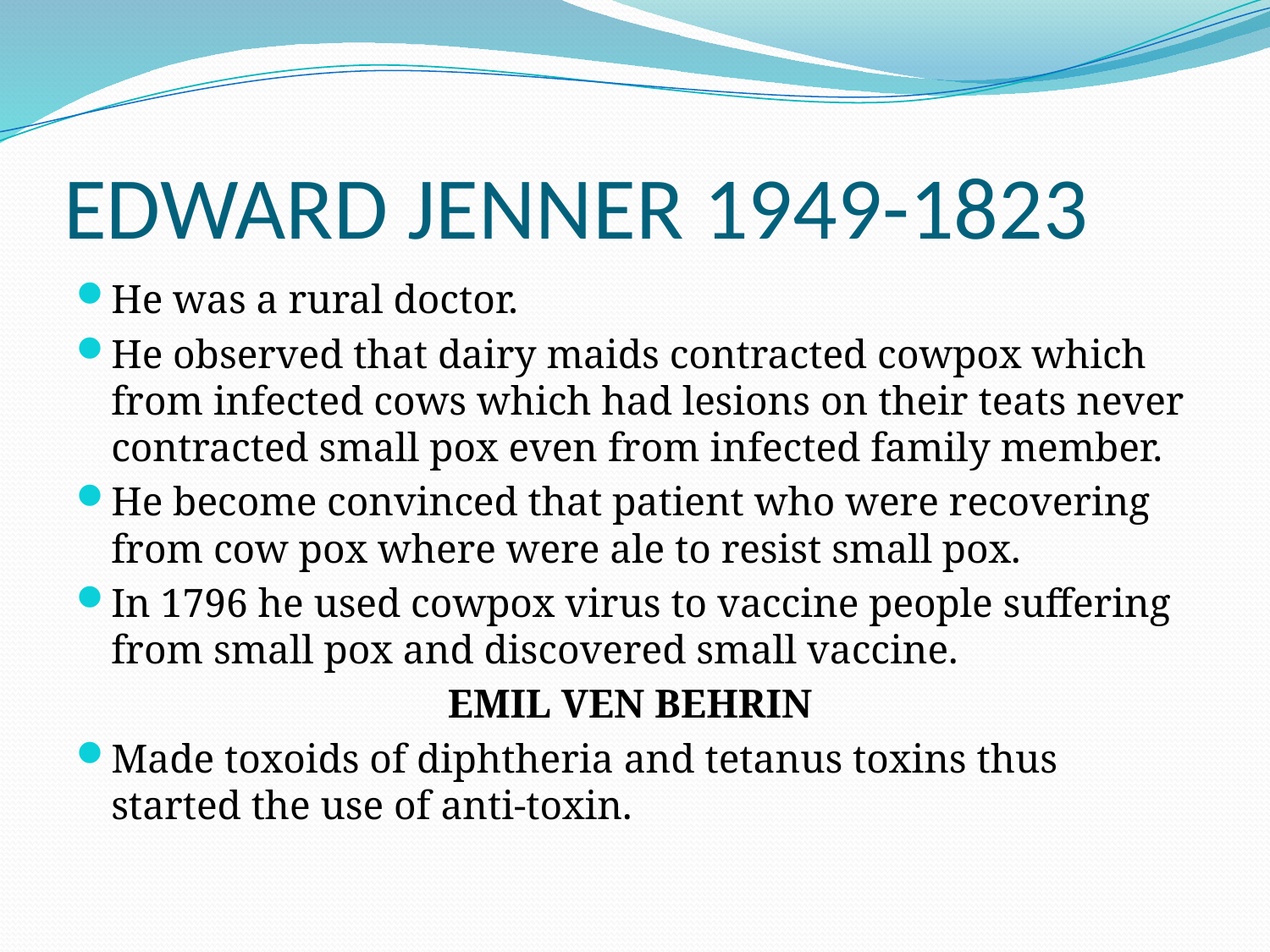

# EDWARD JENNER 1949-1823
He was a rural doctor.
He observed that dairy maids contracted cowpox which  from infected cows which had lesions on their teats never contracted small pox even from infected family member.
He become convinced that patient who were recovering from cow pox where were ale to resist small pox.
In 1796 he used cowpox virus to vaccine people suffering from small pox and discovered small vaccine.
EMIL VEN BEHRIN
Made toxoids of diphtheria and tetanus toxins thus started the use of anti-toxin.